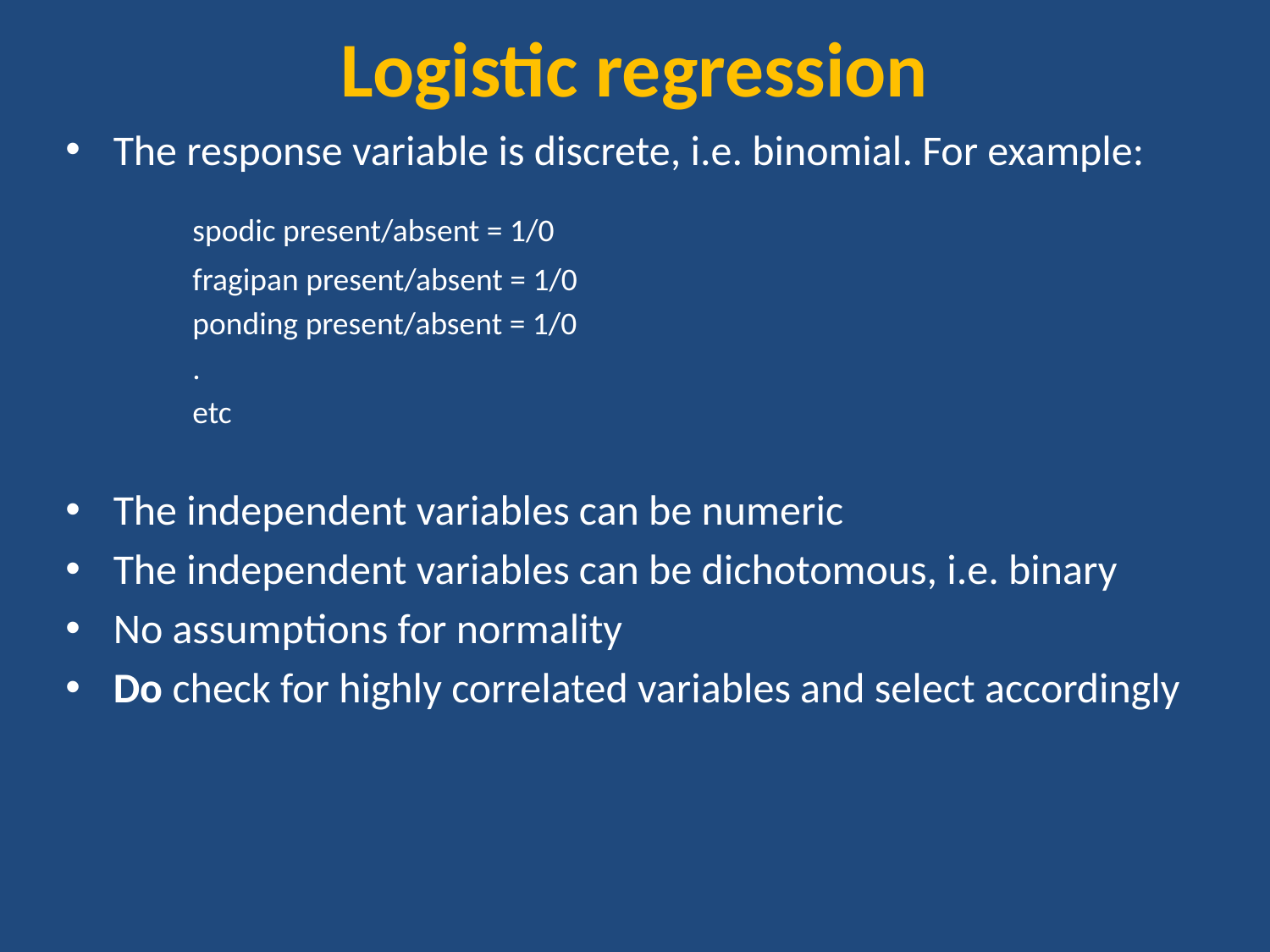

# Logistic regression
The response variable is discrete, i.e. binomial. For example:
	spodic present/absent = 1/0
	fragipan present/absent = 1/0
	ponding present/absent = 1/0
	.
	etc

The independent variables can be numeric
The independent variables can be dichotomous, i.e. binary
No assumptions for normality
Do check for highly correlated variables and select accordingly